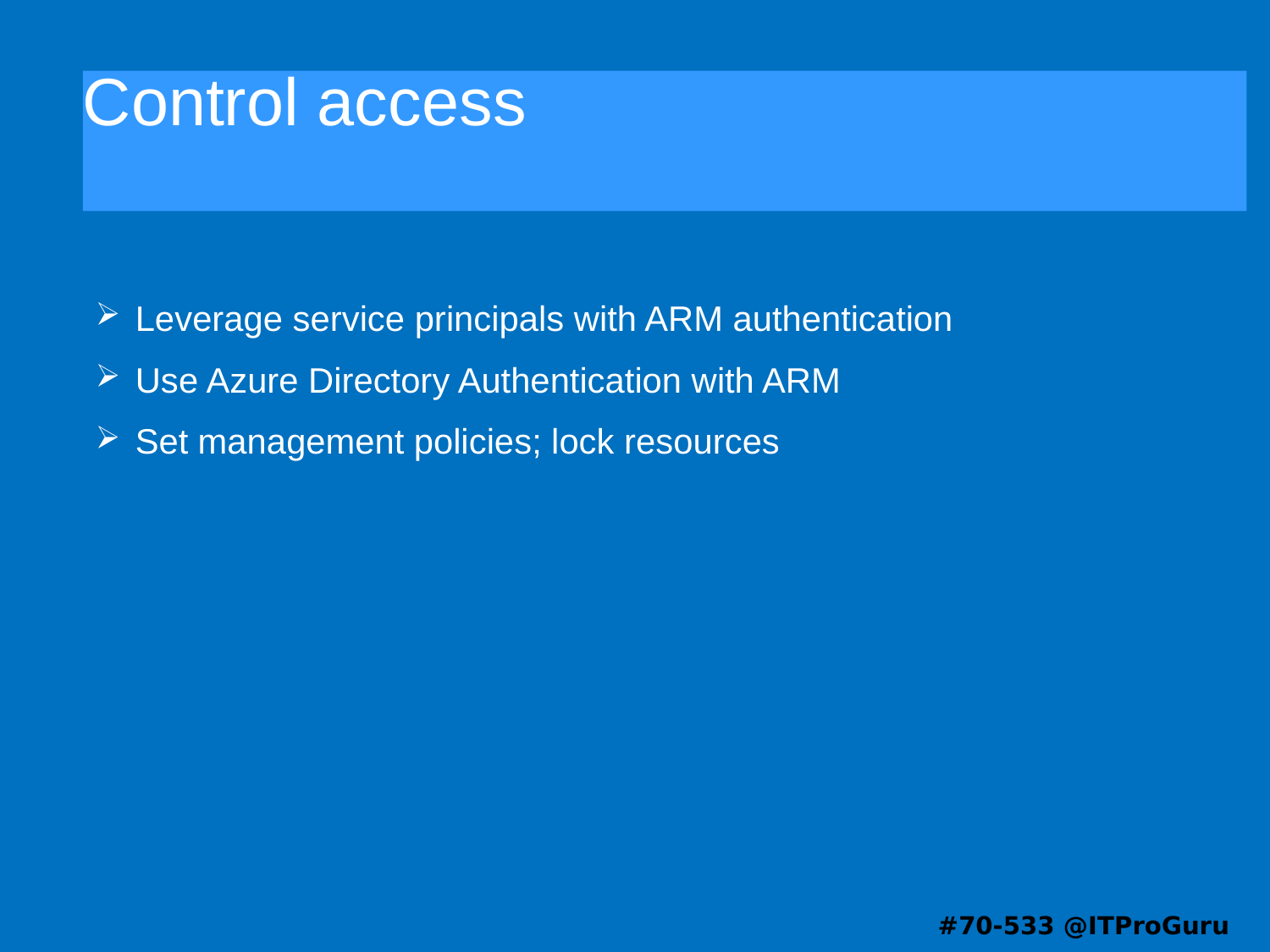

# Control access
Leverage service principals with ARM authentication
Use Azure Directory Authentication with ARM
Set management policies; lock resources